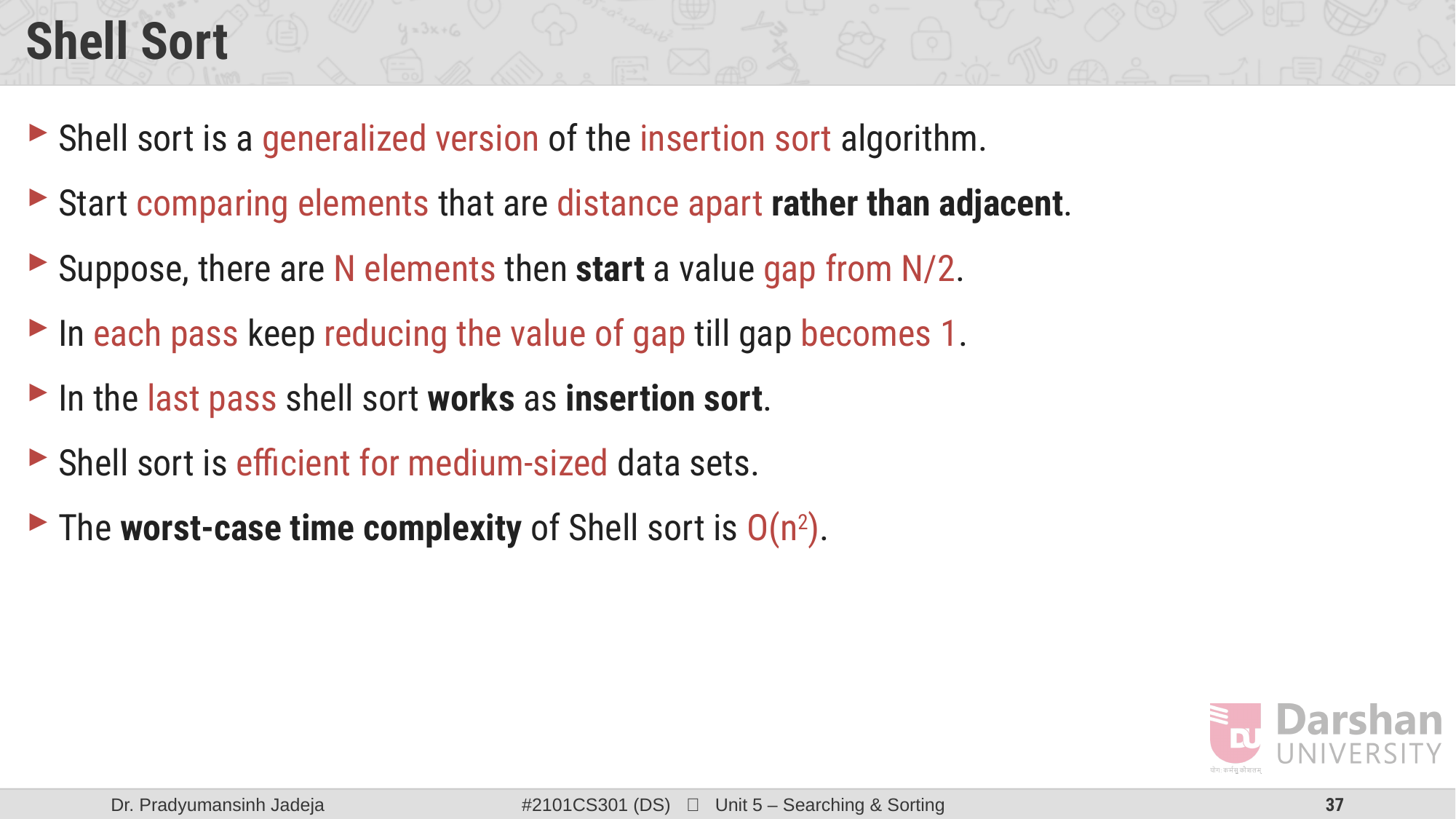

# Shell Sort
Shell sort is a generalized version of the insertion sort algorithm.
Start comparing elements that are distance apart rather than adjacent.
Suppose, there are N elements then start a value gap from N/2.
In each pass keep reducing the value of gap till gap becomes 1.
In the last pass shell sort works as insertion sort.
Shell sort is efficient for medium-sized data sets.
The worst-case time complexity of Shell sort is O(n2).